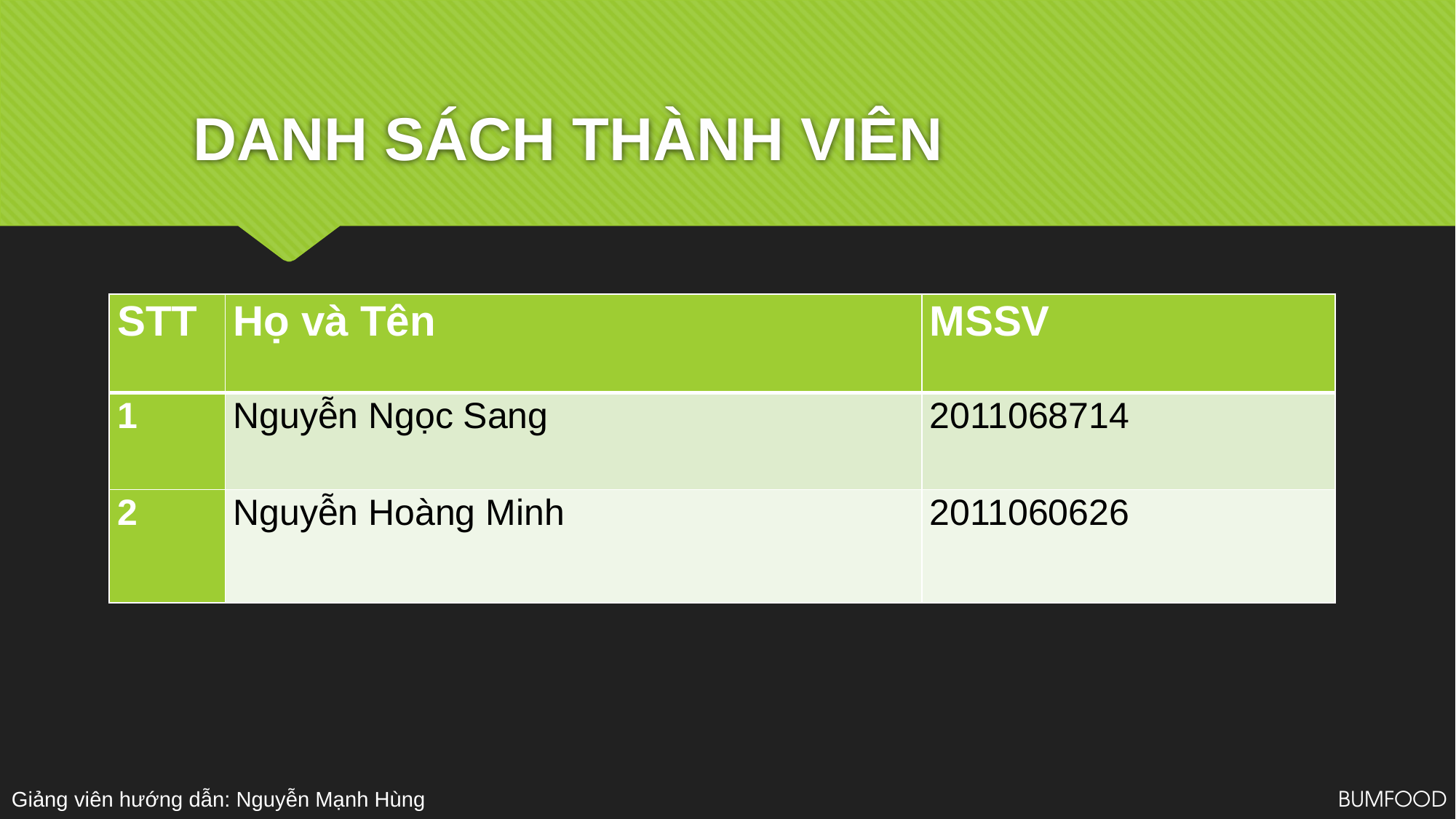

# DANH SÁCH THÀNH VIÊN
| STT | Họ và Tên | MSSV |
| --- | --- | --- |
| 1 | Nguyễn Ngọc Sang | 2011068714 |
| 2 | Nguyễn Hoàng Minh | 2011060626 |
BUMFOOD
Giảng viên hướng dẫn: Nguyễn Mạnh Hùng